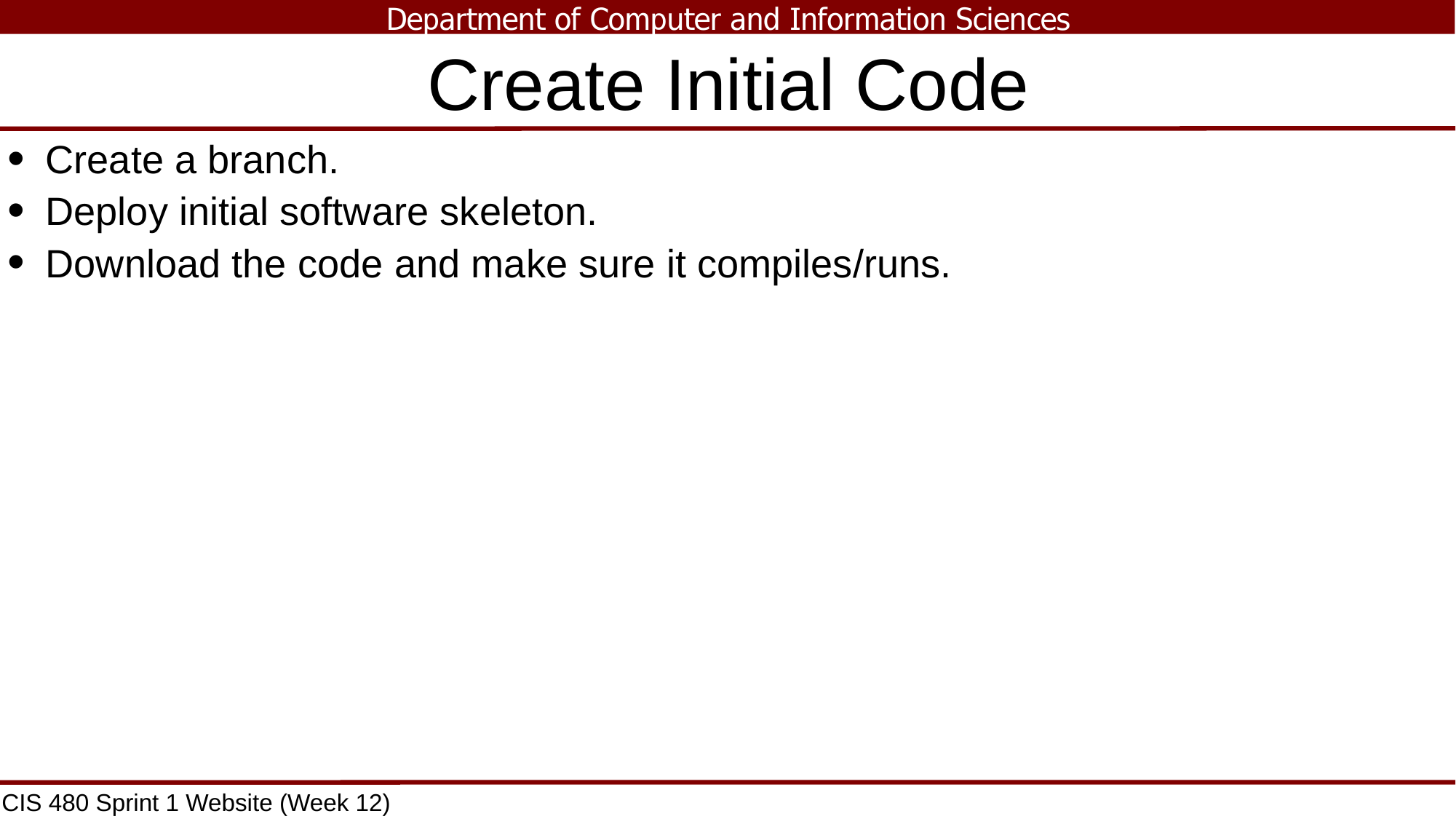

# Create Initial Code
Create a branch.
Deploy initial software skeleton.
Download the code and make sure it compiles/runs.